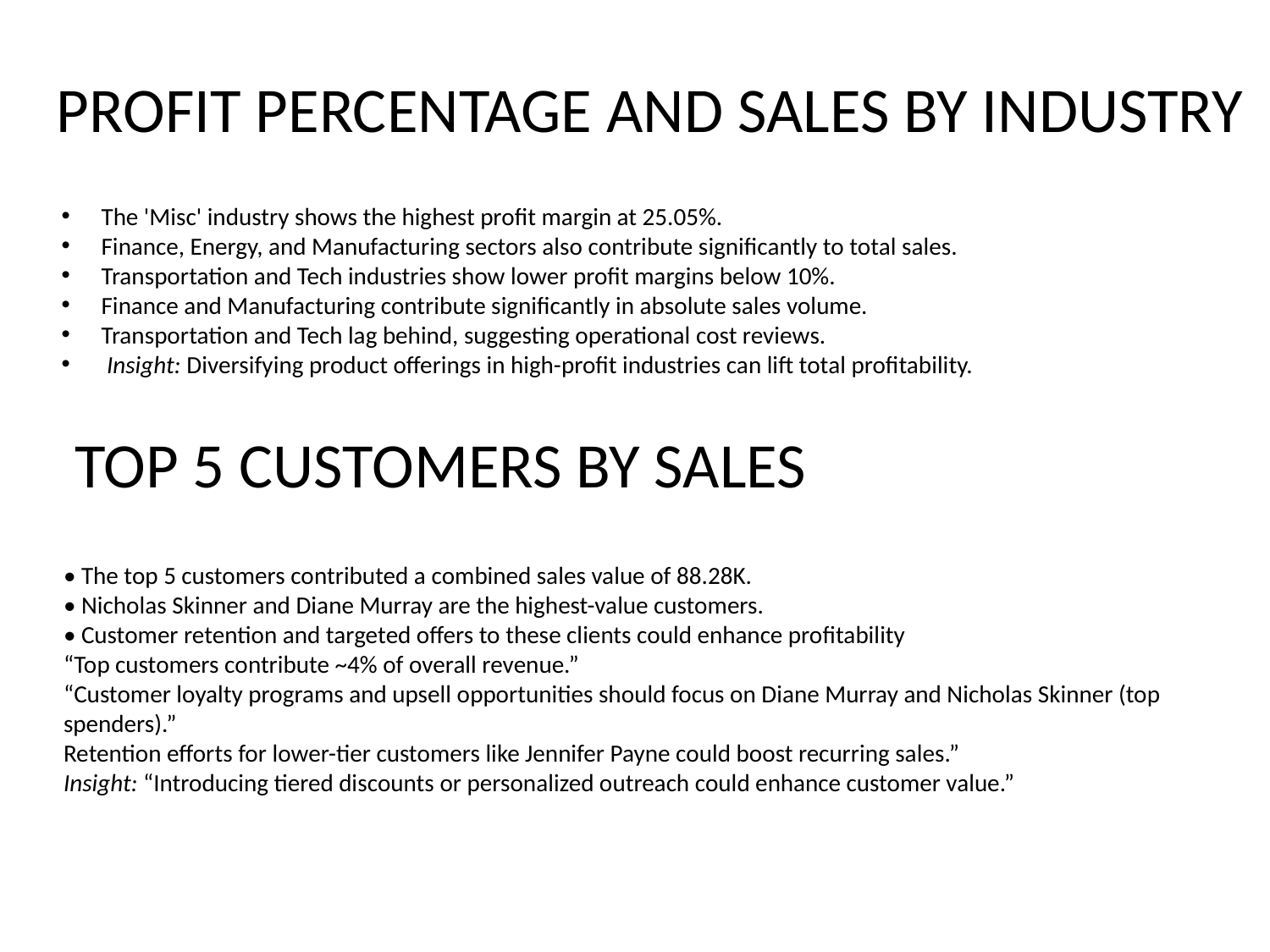

# PROFIT PERCENTAGE AND SALES BY INDUSTRY
The 'Misc' industry shows the highest profit margin at 25.05%.
Finance, Energy, and Manufacturing sectors also contribute significantly to total sales.
Transportation and Tech industries show lower profit margins below 10%.
Finance and Manufacturing contribute significantly in absolute sales volume.
Transportation and Tech lag behind, suggesting operational cost reviews.
 Insight: Diversifying product offerings in high-profit industries can lift total profitability.

TOP 5 CUSTOMERS BY SALES
• The top 5 customers contributed a combined sales value of 88.28K.
• Nicholas Skinner and Diane Murray are the highest-value customers.
• Customer retention and targeted offers to these clients could enhance profitability
“Top customers contribute ~4% of overall revenue.”
“Customer loyalty programs and upsell opportunities should focus on Diane Murray and Nicholas Skinner (top spenders).”
Retention efforts for lower-tier customers like Jennifer Payne could boost recurring sales.”
Insight: “Introducing tiered discounts or personalized outreach could enhance customer value.”